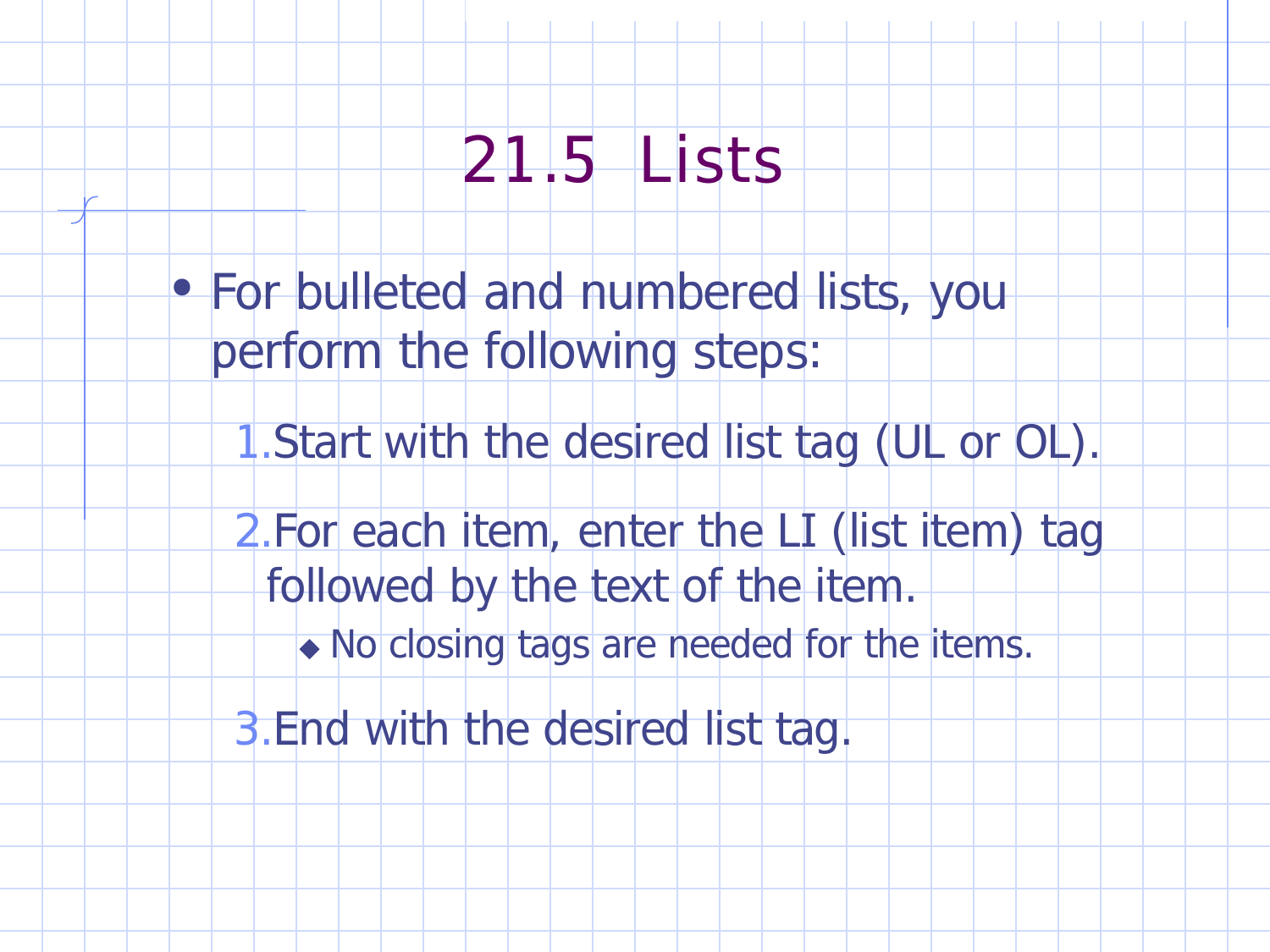

# 21.5  Lists
For bulleted and numbered lists, you perform the following steps:

Start with the desired list tag (UL or OL).

For each item, enter the LI (list item) tag followed by the text of the item.
No closing tags are needed for the items.

End with the desired list tag.